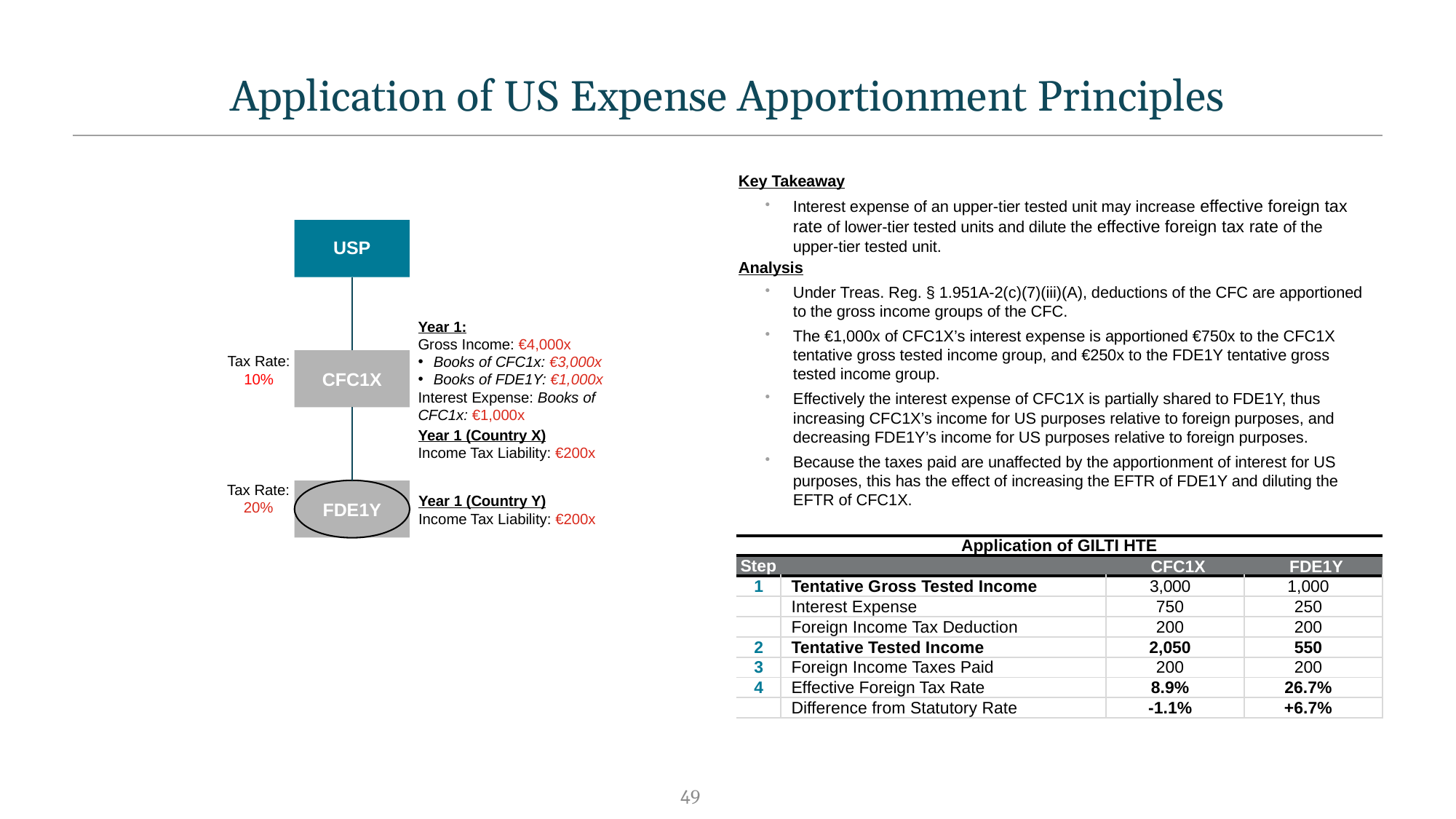

# Application of US Expense Apportionment Principles
Key Takeaway
Interest expense of an upper-tier tested unit may increase effective foreign tax rate of lower-tier tested units and dilute the effective foreign tax rate of the upper-tier tested unit.
Analysis
Under Treas. Reg. § 1.951A-2(c)(7)(iii)(A), deductions of the CFC are apportioned to the gross income groups of the CFC.
The €1,000x of CFC1X’s interest expense is apportioned €750x to the CFC1X tentative gross tested income group, and €250x to the FDE1Y tentative gross tested income group.
Effectively the interest expense of CFC1X is partially shared to FDE1Y, thus increasing CFC1X’s income for US purposes relative to foreign purposes, and decreasing FDE1Y’s income for US purposes relative to foreign purposes.
Because the taxes paid are unaffected by the apportionment of interest for US purposes, this has the effect of increasing the EFTR of FDE1Y and diluting the EFTR of CFC1X.

USP
Year 1:
Gross Income: €4,000x
Books of CFC1x: €3,000x
Books of FDE1Y: €1,000x
Interest Expense: Books of CFC1x: €1,000x
CFC1X
Tax Rate: 10%
Year 1 (Country X)
Income Tax Liability: €200x
Tax Rate: 20%
FDE1Y

Year 1 (Country Y)
Income Tax Liability: €200x
| Application of GILTI HTE |  |  |  |
| --- | --- | --- | --- |
| Step |  | CFC1X | FDE1Y |
| 1 | Tentative Gross Tested Income | 3,000 | 1,000 |
|  | Interest Expense | 750 | 250 |
|  | Foreign Income Tax Deduction | 200 | 200 |
| 2 | Tentative Tested Income | 2,050 | 550 |
| 3 | Foreign Income Taxes Paid | 200 | 200 |
| 4 | Effective Foreign Tax Rate | 8.9% | 26.7% |
|  | Difference from Statutory Rate | -1.1% | +6.7% |
49